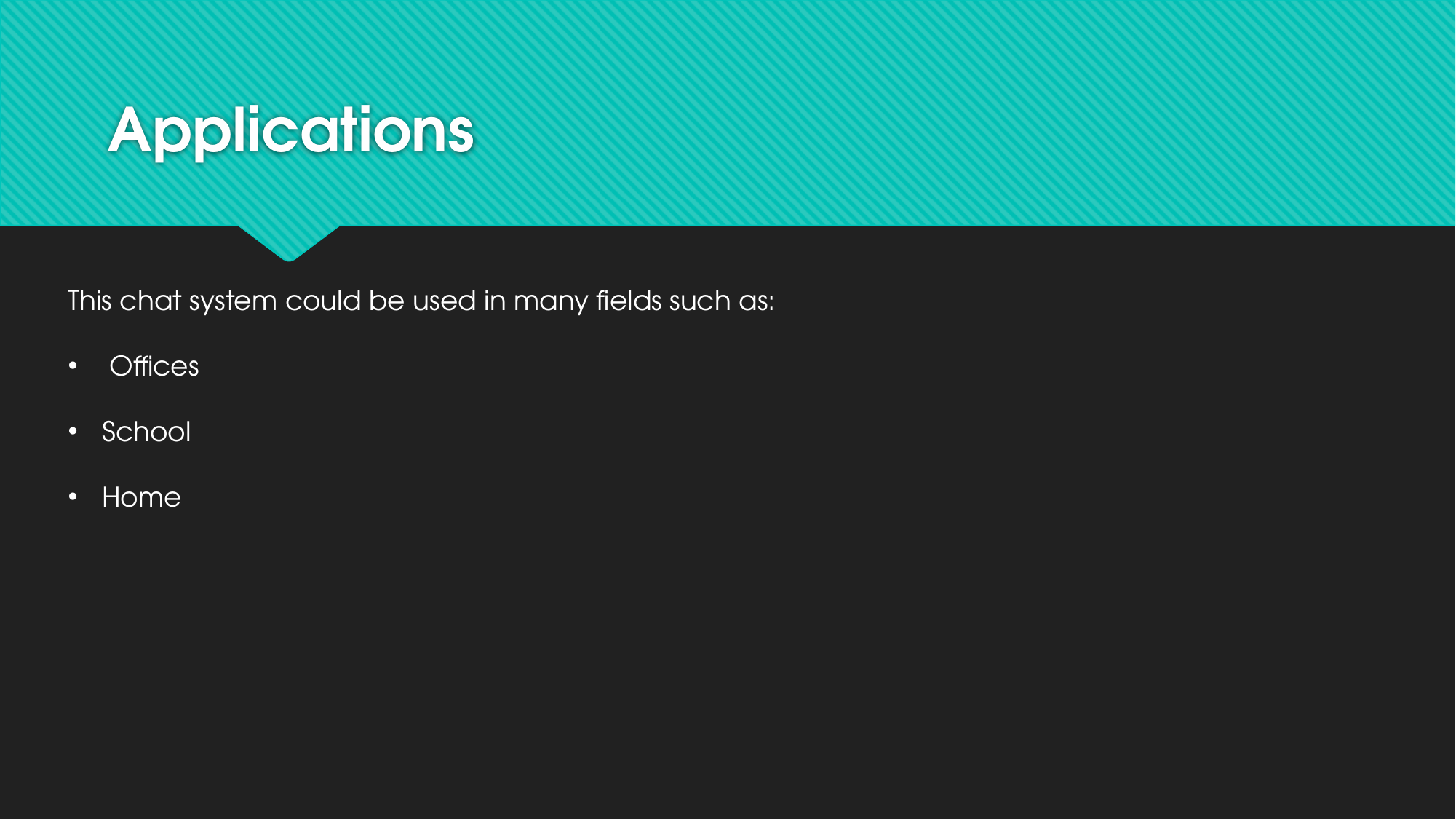

# Applications
This chat system could be used in many fields such as:

 Offices

School

Home